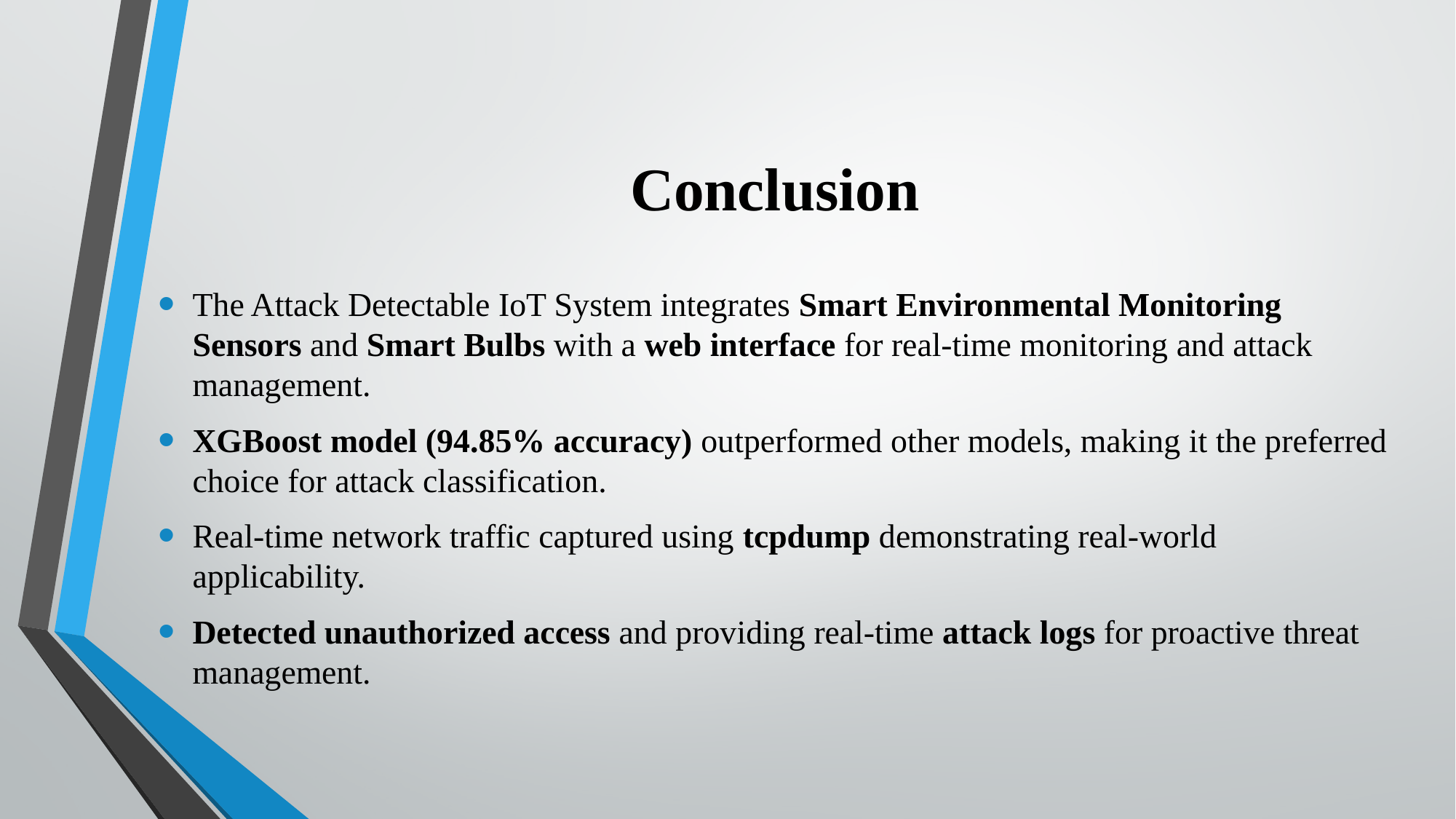

# Conclusion
The Attack Detectable IoT System integrates Smart Environmental Monitoring Sensors and Smart Bulbs with a web interface for real-time monitoring and attack management.
XGBoost model (94.85% accuracy) outperformed other models, making it the preferred choice for attack classification.
Real-time network traffic captured using tcpdump demonstrating real-world applicability.
Detected unauthorized access and providing real-time attack logs for proactive threat management.